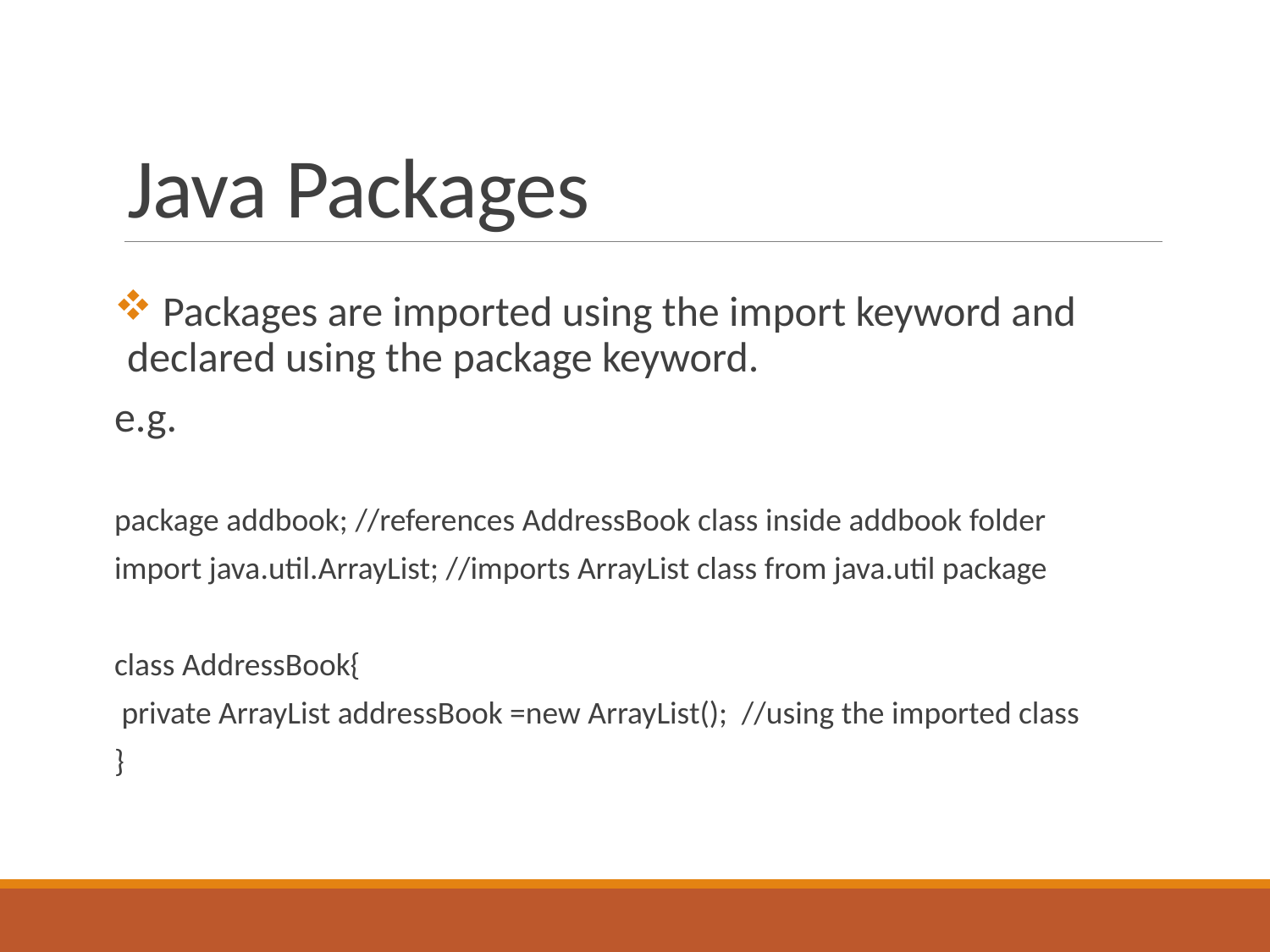

# Java Packages
 Packages are imported using the import keyword and declared using the package keyword.
e.g.

package addbook; //references AddressBook class inside addbook folder
import java.util.ArrayList; //imports ArrayList class from java.util package

class AddressBook{
 private ArrayList addressBook =new ArrayList();  //using the imported class
}